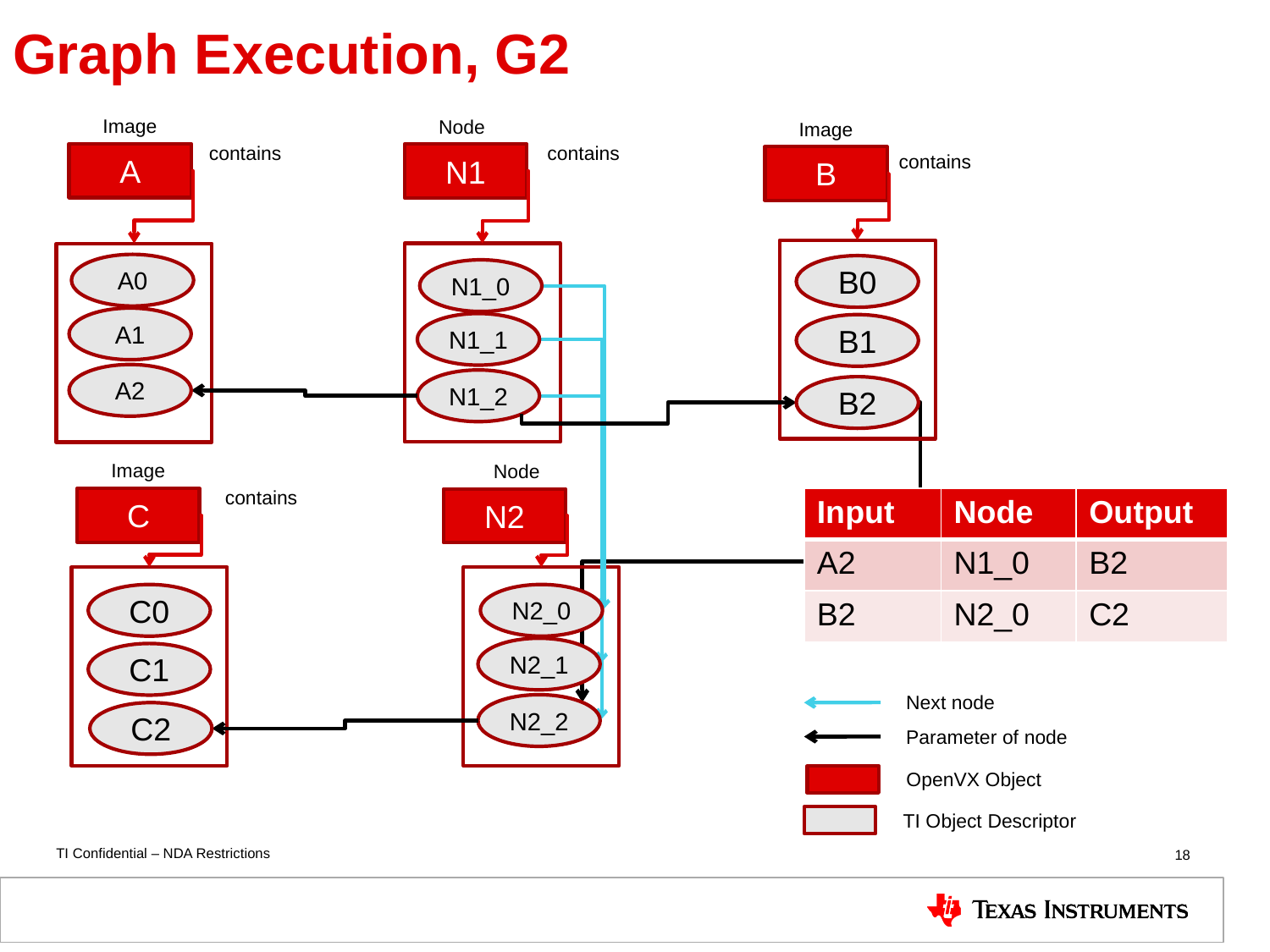

# Graph Execution, G2
Image
Node
Image
contains
contains
contains
A
N1
B

A0
B0
N1_0
A1
N1_1
B1
A2
N1_2
B2
Image
Node
contains
| Input | Node | Output |
| --- | --- | --- |
| A2 | N1\_0 | B2 |
| B2 | N2\_0 | C2 |
C
N2

C0
N2_0
N2_1
C1
Next node
N2_2
C2
Parameter of node
OpenVX Object

TI Object Descriptor

18